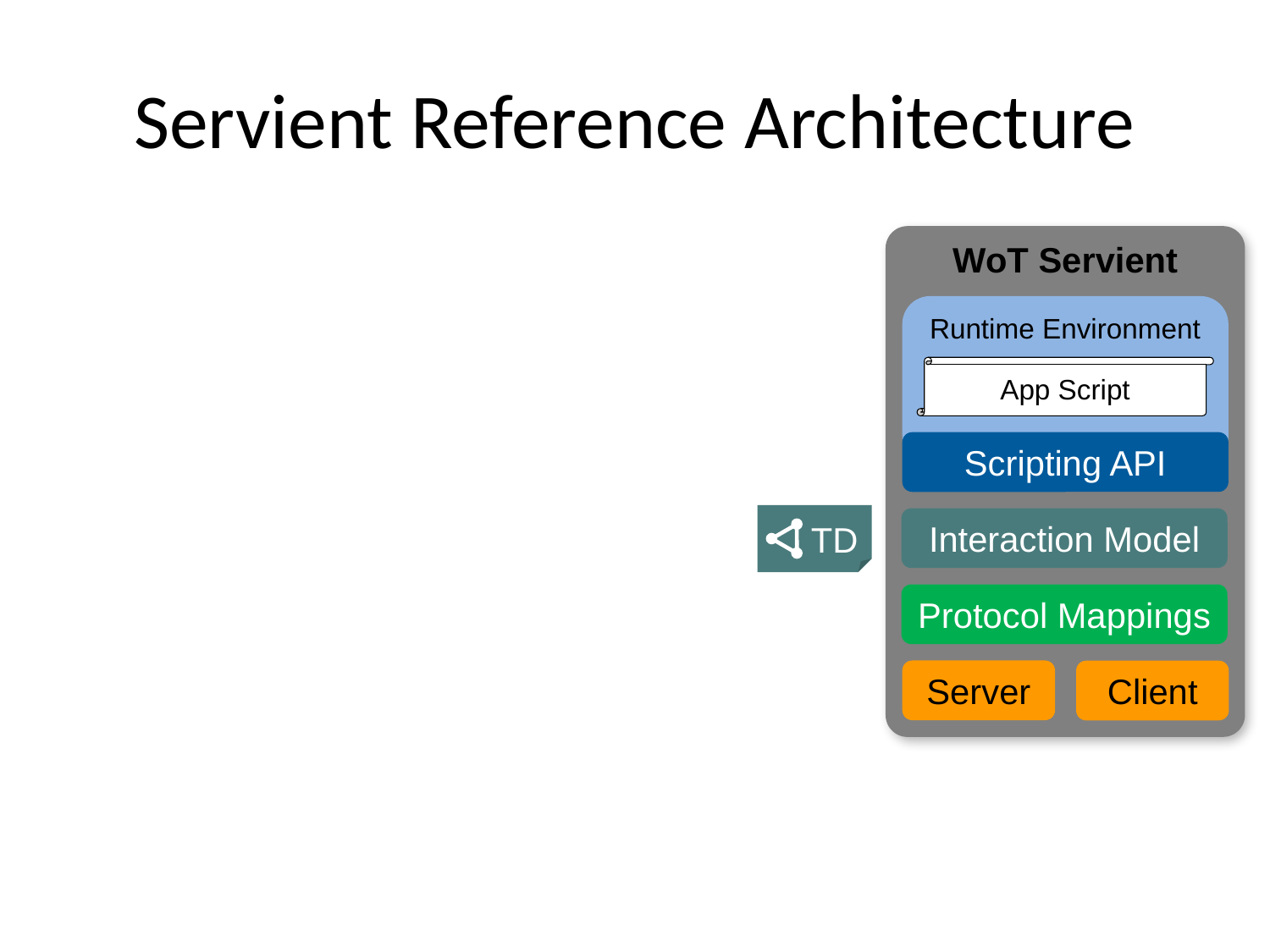

# Servient Reference Architecture
WoT Servient
Runtime Environment
App Script
Scripting API
TD

Interaction Model
Protocol Mappings
Server
Client